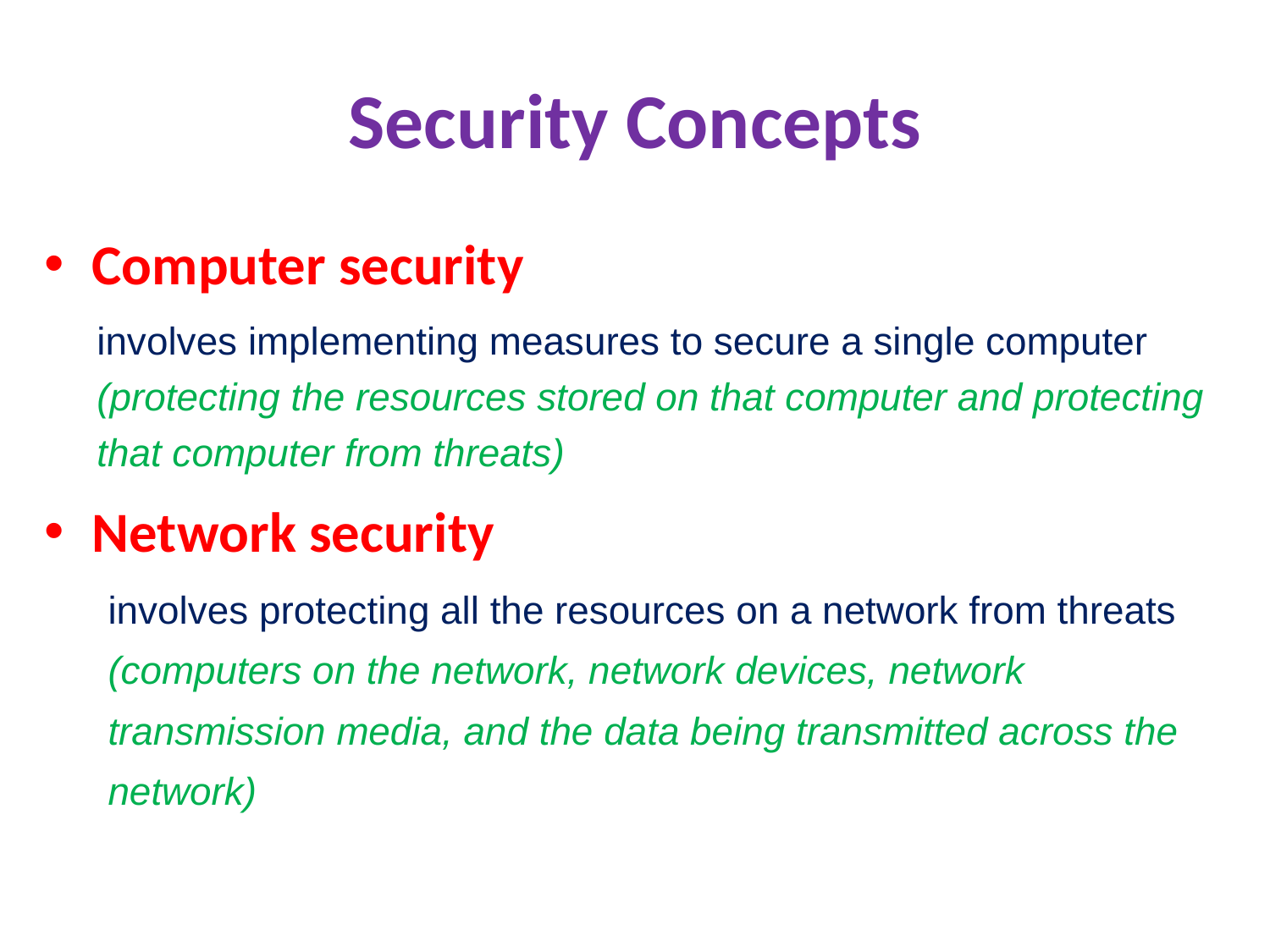

# Security Concepts
Computer security
involves implementing measures to secure a single computer (protecting the resources stored on that computer and protecting that computer from threats)
Network security
involves protecting all the resources on a network from threats (computers on the network, network devices, network transmission media, and the data being transmitted across the network)